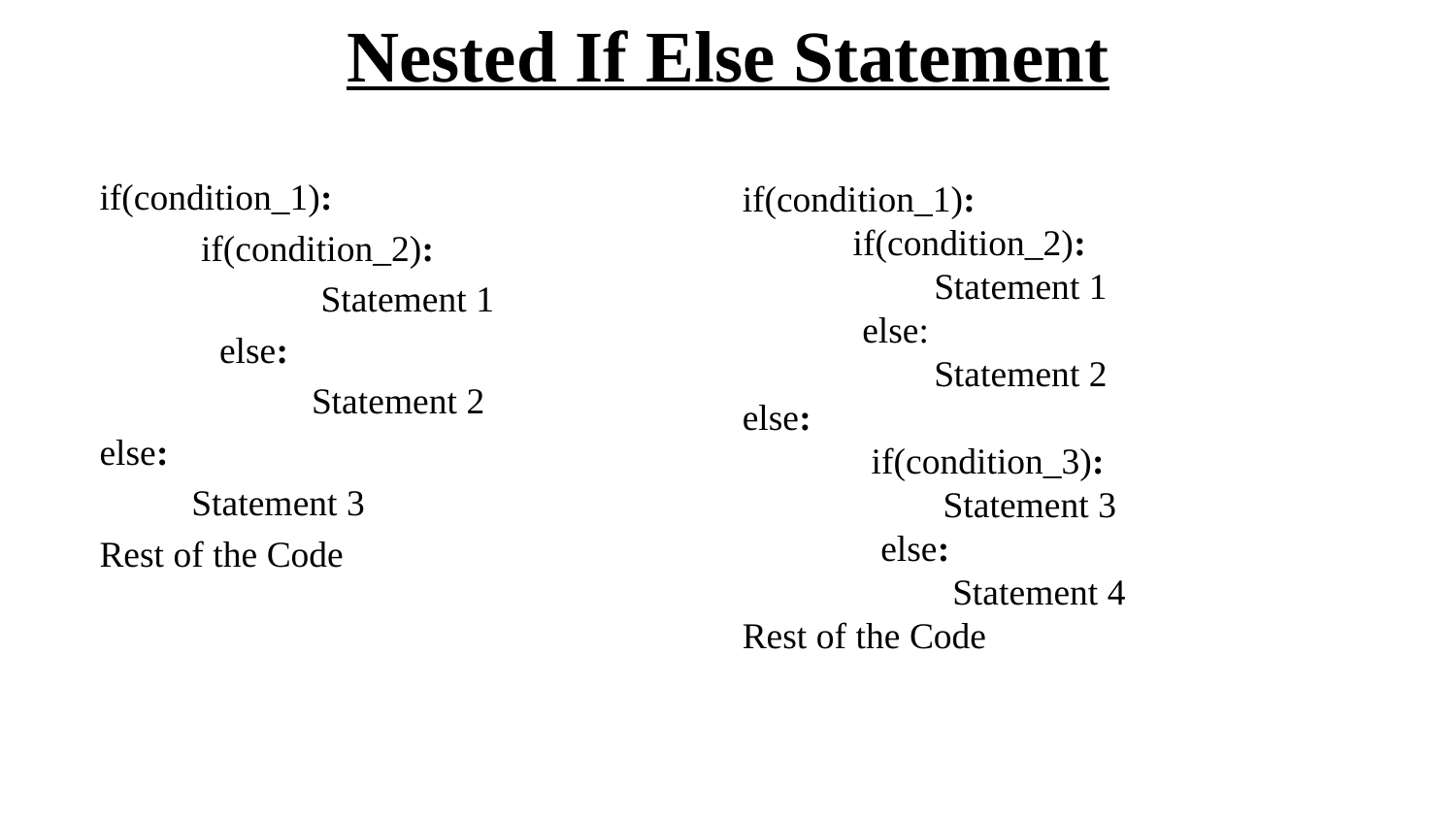

# Nested If Else Statement
if(condition_1):
           if(condition_2):
                        Statement 1
             else:
                       Statement 2
else:
          Statement 3
Rest of the Code
if(condition_1):
            if(condition_2):
	     Statement 1
             else:
	     Statement 2
else:
              if(condition_3):
	      Statement 3
               else:
	       Statement 4
Rest of the Code